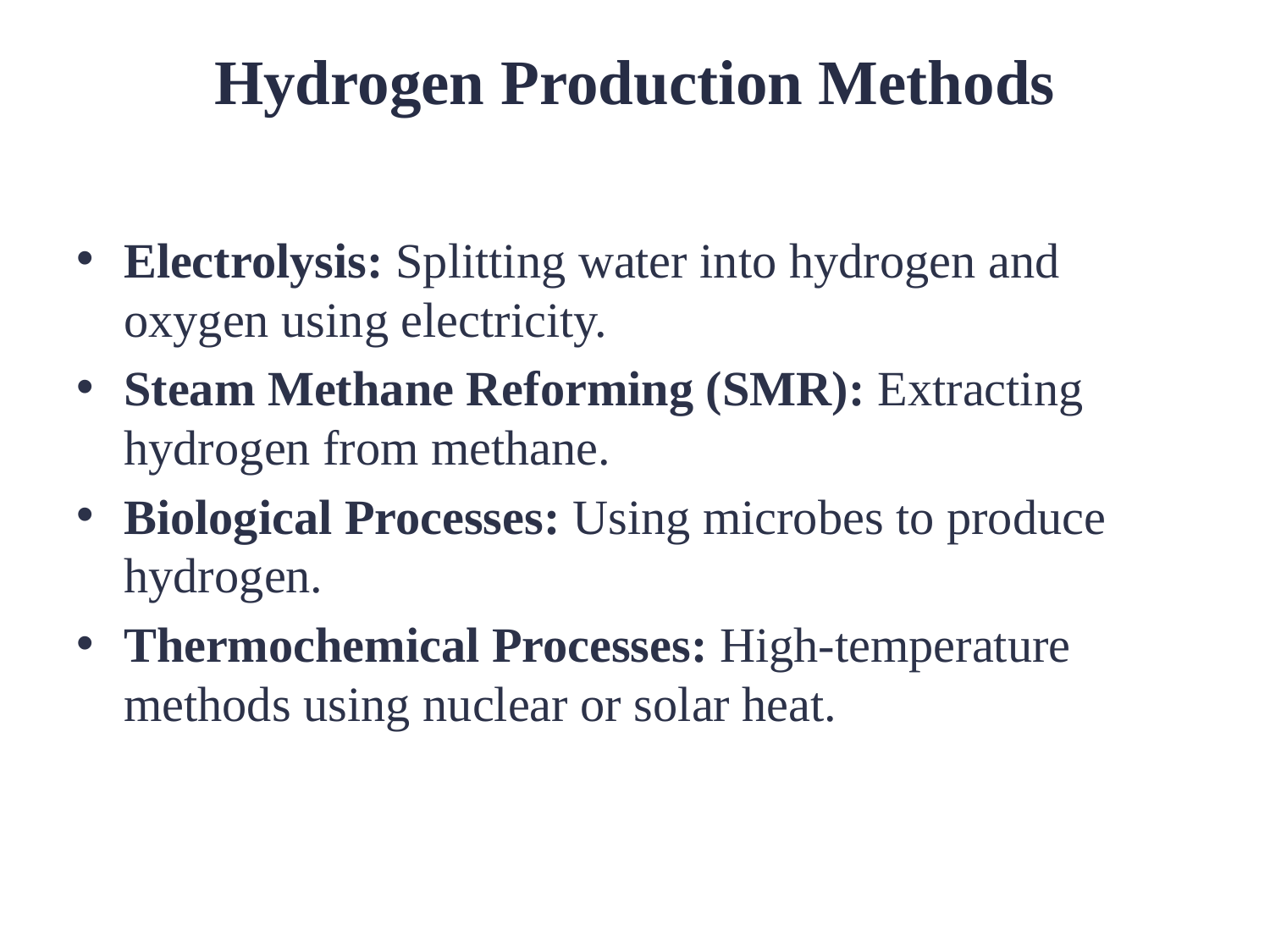

# Hydrogen Production Methods
Electrolysis: Splitting water into hydrogen and oxygen using electricity.
Steam Methane Reforming (SMR): Extracting hydrogen from methane.
Biological Processes: Using microbes to produce hydrogen.
Thermochemical Processes: High-temperature methods using nuclear or solar heat.